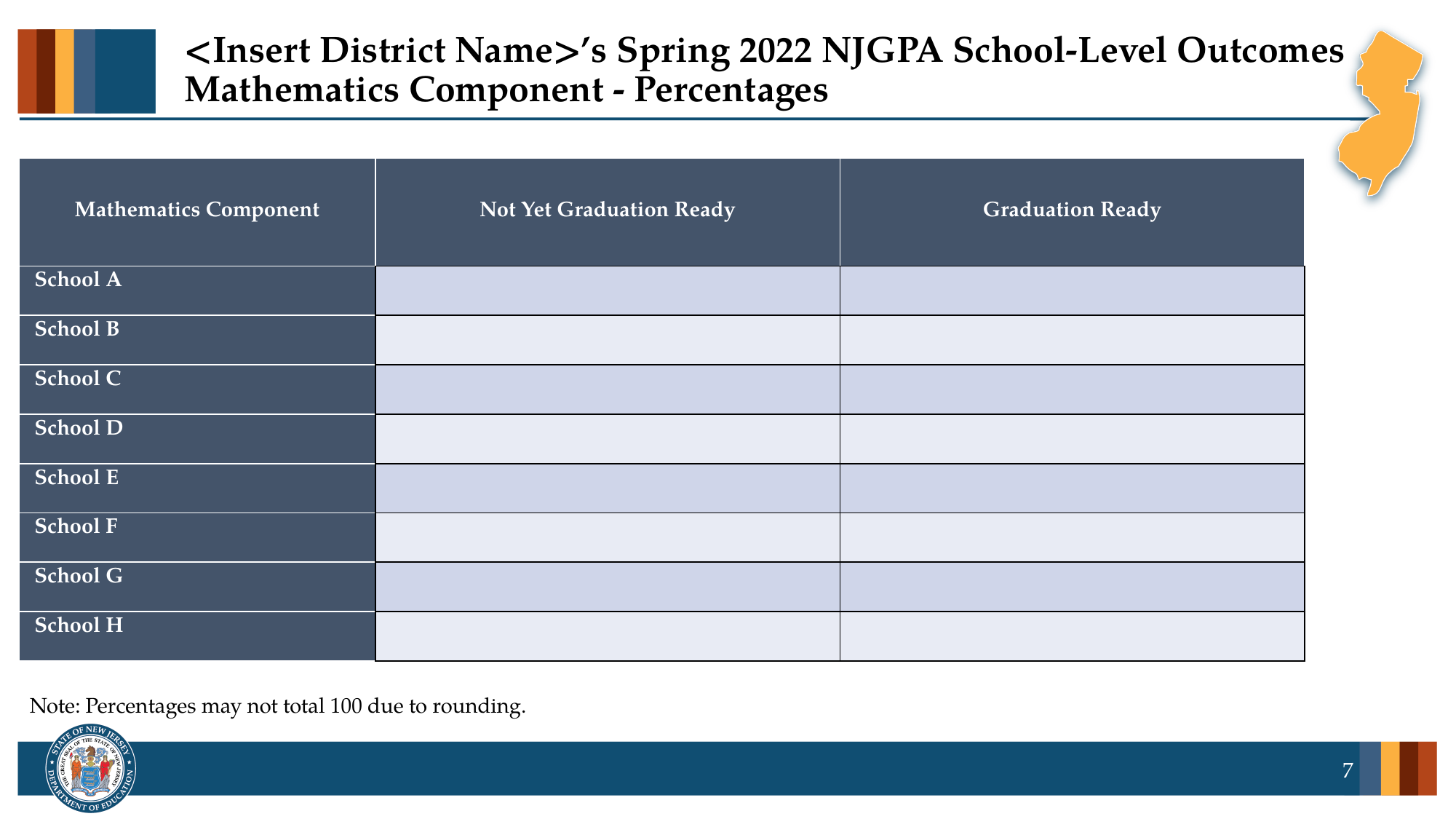

# <Insert District Name>’s Spring 2022 NJGPA School-Level Outcomes Mathematics Component - Percentages
| Mathematics Component | Not Yet Graduation Ready | Graduation Ready |
| --- | --- | --- |
| School A |  |  |
| School B |  |  |
| School C |  |  |
| School D |  |  |
| School E |  |  |
| School F |  |  |
| School G |  |  |
| School H |  |  |

Note: Percentages may not total 100 due to rounding.
7